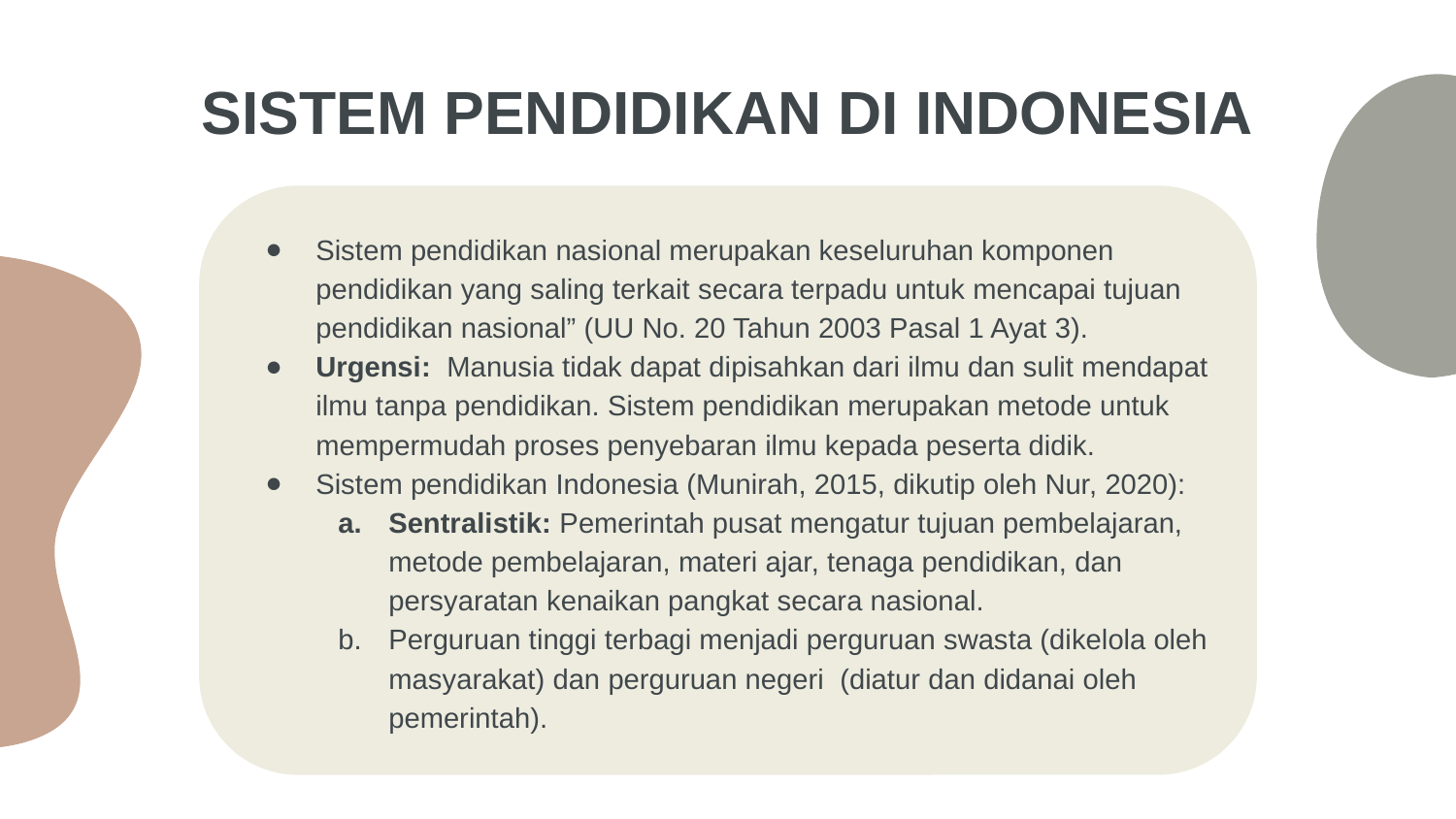

# SISTEM PENDIDIKAN DI INDONESIA
Sistem pendidikan nasional merupakan keseluruhan komponen pendidikan yang saling terkait secara terpadu untuk mencapai tujuan pendidikan nasional” (UU No. 20 Tahun 2003 Pasal 1 Ayat 3).
Urgensi:  Manusia tidak dapat dipisahkan dari ilmu dan sulit mendapat ilmu tanpa pendidikan. Sistem pendidikan merupakan metode untuk mempermudah proses penyebaran ilmu kepada peserta didik.
Sistem pendidikan Indonesia (Munirah, 2015, dikutip oleh Nur, 2020):
Sentralistik: Pemerintah pusat mengatur tujuan pembelajaran, metode pembelajaran, materi ajar, tenaga pendidikan, dan persyaratan kenaikan pangkat secara nasional.
Perguruan tinggi terbagi menjadi perguruan swasta (dikelola oleh masyarakat) dan perguruan negeri  (diatur dan didanai oleh pemerintah).